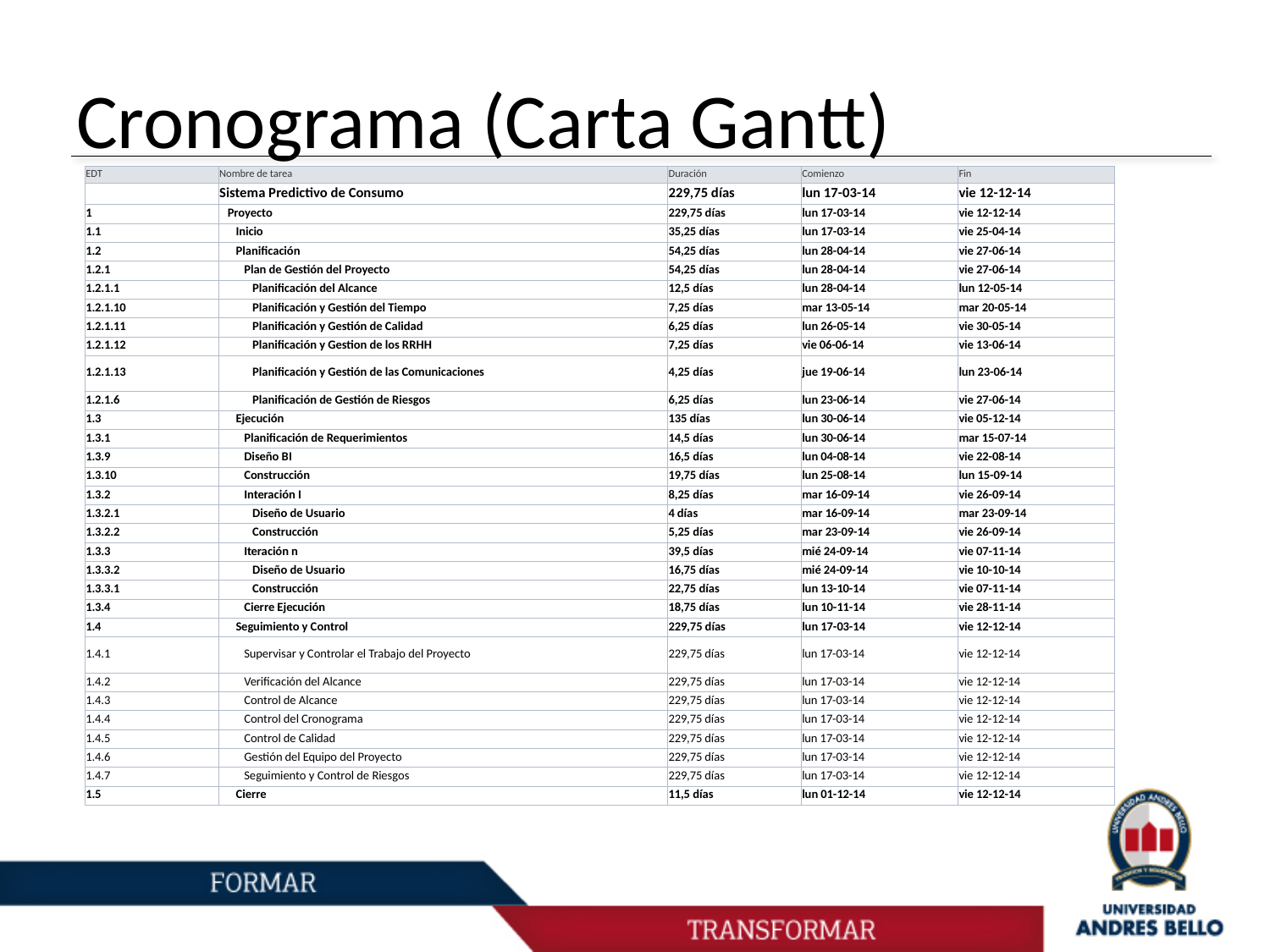

# Cronograma (Carta Gantt)
| EDT | Nombre de tarea | Duración | Comienzo | Fin |
| --- | --- | --- | --- | --- |
|  | Sistema Predictivo de Consumo | 229,75 días | lun 17-03-14 | vie 12-12-14 |
| 1 | Proyecto | 229,75 días | lun 17-03-14 | vie 12-12-14 |
| 1.1 | Inicio | 35,25 días | lun 17-03-14 | vie 25-04-14 |
| 1.2 | Planificación | 54,25 días | lun 28-04-14 | vie 27-06-14 |
| 1.2.1 | Plan de Gestión del Proyecto | 54,25 días | lun 28-04-14 | vie 27-06-14 |
| 1.2.1.1 | Planificación del Alcance | 12,5 días | lun 28-04-14 | lun 12-05-14 |
| 1.2.1.10 | Planificación y Gestión del Tiempo | 7,25 días | mar 13-05-14 | mar 20-05-14 |
| 1.2.1.11 | Planificación y Gestión de Calidad | 6,25 días | lun 26-05-14 | vie 30-05-14 |
| 1.2.1.12 | Planificación y Gestion de los RRHH | 7,25 días | vie 06-06-14 | vie 13-06-14 |
| 1.2.1.13 | Planificación y Gestión de las Comunicaciones | 4,25 días | jue 19-06-14 | lun 23-06-14 |
| 1.2.1.6 | Planificación de Gestión de Riesgos | 6,25 días | lun 23-06-14 | vie 27-06-14 |
| 1.3 | Ejecución | 135 días | lun 30-06-14 | vie 05-12-14 |
| 1.3.1 | Planificación de Requerimientos | 14,5 días | lun 30-06-14 | mar 15-07-14 |
| 1.3.9 | Diseño BI | 16,5 días | lun 04-08-14 | vie 22-08-14 |
| 1.3.10 | Construcción | 19,75 días | lun 25-08-14 | lun 15-09-14 |
| 1.3.2 | Interación I | 8,25 días | mar 16-09-14 | vie 26-09-14 |
| 1.3.2.1 | Diseño de Usuario | 4 días | mar 16-09-14 | mar 23-09-14 |
| 1.3.2.2 | Construcción | 5,25 días | mar 23-09-14 | vie 26-09-14 |
| 1.3.3 | Iteración n | 39,5 días | mié 24-09-14 | vie 07-11-14 |
| 1.3.3.2 | Diseño de Usuario | 16,75 días | mié 24-09-14 | vie 10-10-14 |
| 1.3.3.1 | Construcción | 22,75 días | lun 13-10-14 | vie 07-11-14 |
| 1.3.4 | Cierre Ejecución | 18,75 días | lun 10-11-14 | vie 28-11-14 |
| 1.4 | Seguimiento y Control | 229,75 días | lun 17-03-14 | vie 12-12-14 |
| 1.4.1 | Supervisar y Controlar el Trabajo del Proyecto | 229,75 días | lun 17-03-14 | vie 12-12-14 |
| 1.4.2 | Verificación del Alcance | 229,75 días | lun 17-03-14 | vie 12-12-14 |
| 1.4.3 | Control de Alcance | 229,75 días | lun 17-03-14 | vie 12-12-14 |
| 1.4.4 | Control del Cronograma | 229,75 días | lun 17-03-14 | vie 12-12-14 |
| 1.4.5 | Control de Calidad | 229,75 días | lun 17-03-14 | vie 12-12-14 |
| 1.4.6 | Gestión del Equipo del Proyecto | 229,75 días | lun 17-03-14 | vie 12-12-14 |
| 1.4.7 | Seguimiento y Control de Riesgos | 229,75 días | lun 17-03-14 | vie 12-12-14 |
| 1.5 | Cierre | 11,5 días | lun 01-12-14 | vie 12-12-14 |